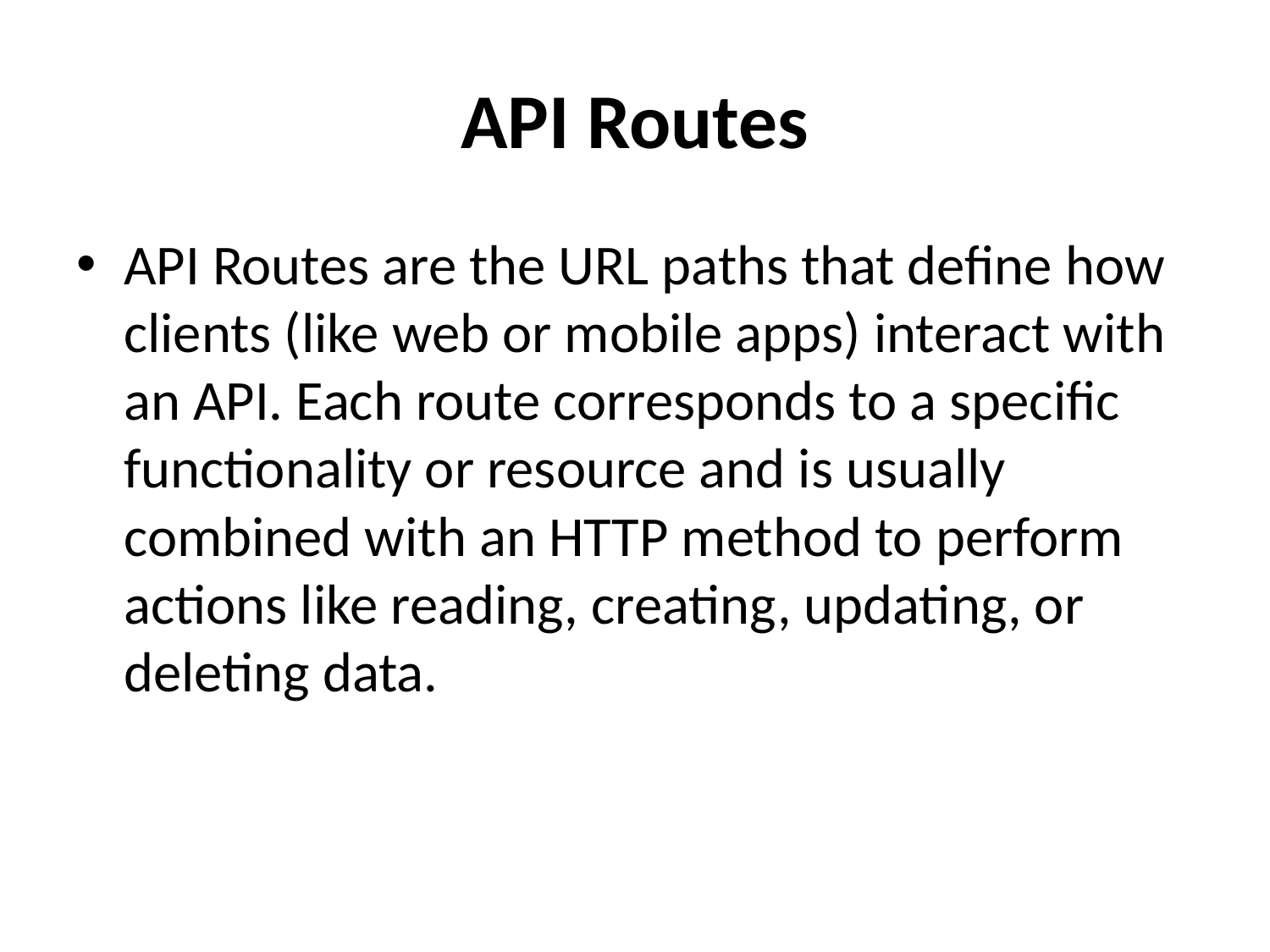

# API Routes
API Routes are the URL paths that define how clients (like web or mobile apps) interact with an API. Each route corresponds to a specific functionality or resource and is usually combined with an HTTP method to perform actions like reading, creating, updating, or deleting data.